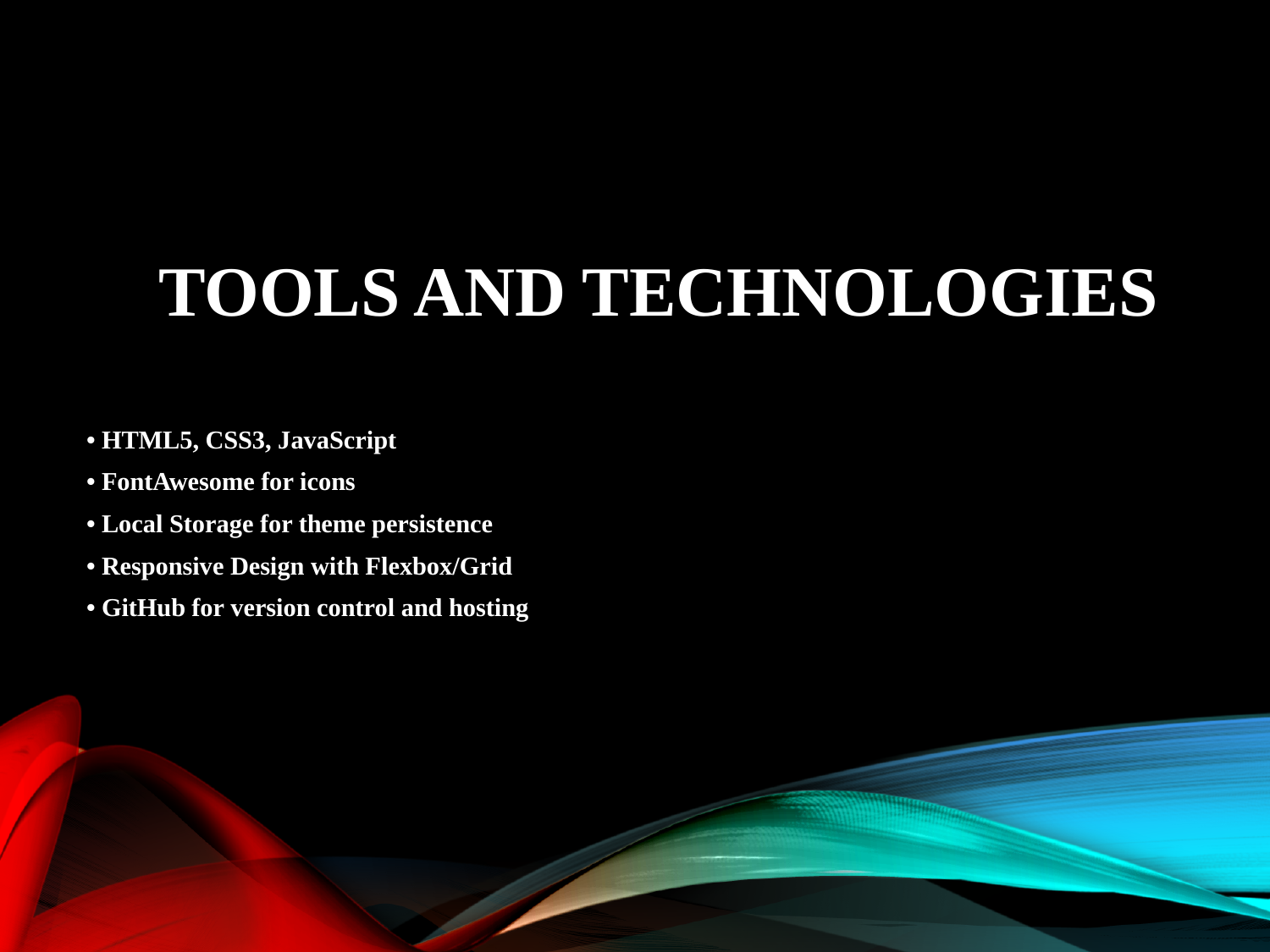

# Tools and Technologies
• HTML5, CSS3, JavaScript
• FontAwesome for icons
• Local Storage for theme persistence
• Responsive Design with Flexbox/Grid
• GitHub for version control and hosting